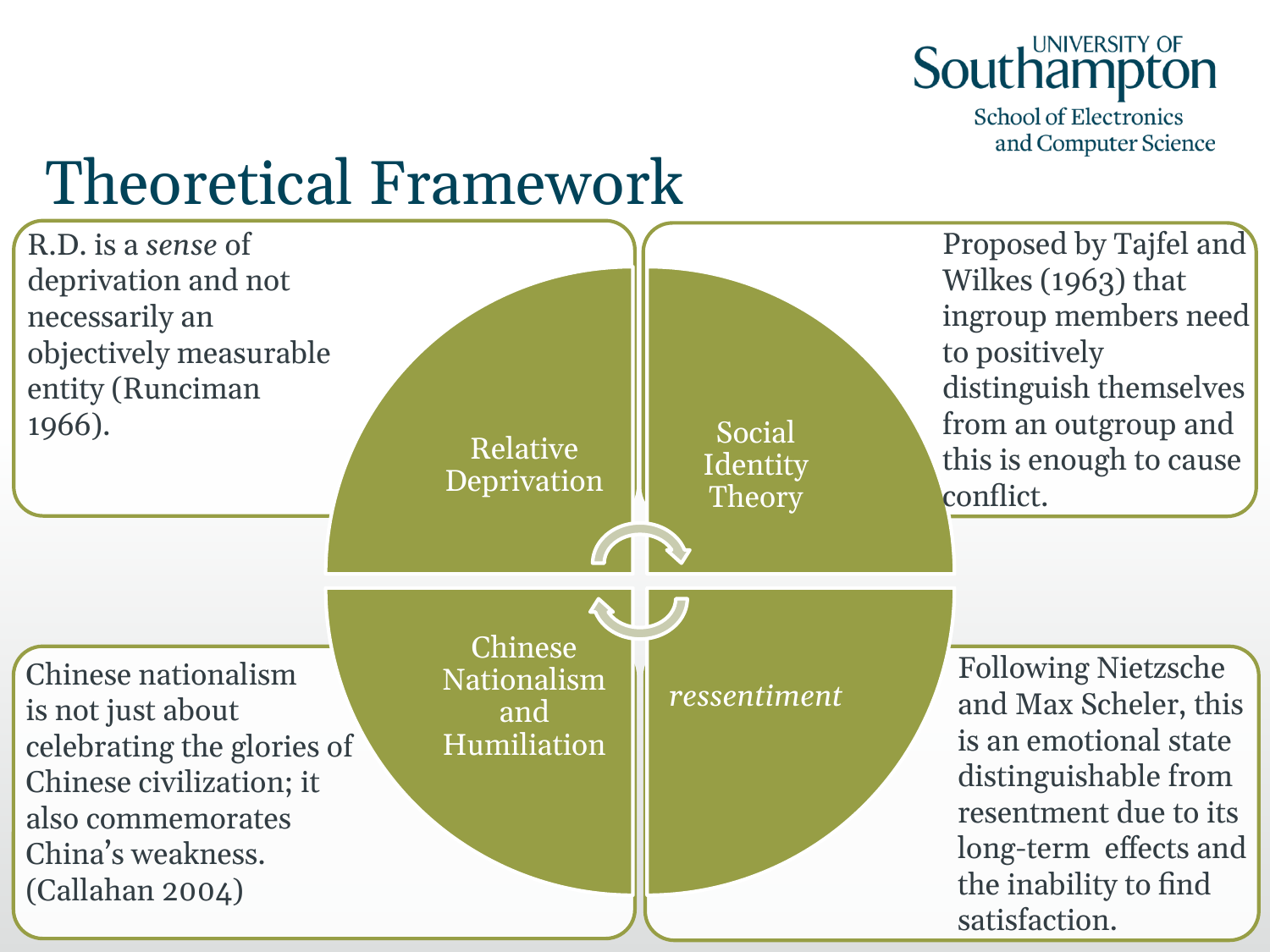

# Theoretical Framework
Proposed by Tajfel and Wilkes (1963) that ingroup members need to positively distinguish themselves from an outgroup and this is enough to cause conflict.

R.D. is a sense of deprivation and not necessarily an objectively measurable entity (Runciman 1966).

Relative Deprivation
Social Identity Theory
ressentiment
Chinese Nationalism and Humiliation
Following Nietzsche and Max Scheler, this is an emotional state distinguishable from resentment due to its long-term  effects and the inability to find satisfaction.
Chinese nationalism
is not just about celebrating the glories of Chinese civilization; it also commemorates China’s weakness. (Callahan 2004)